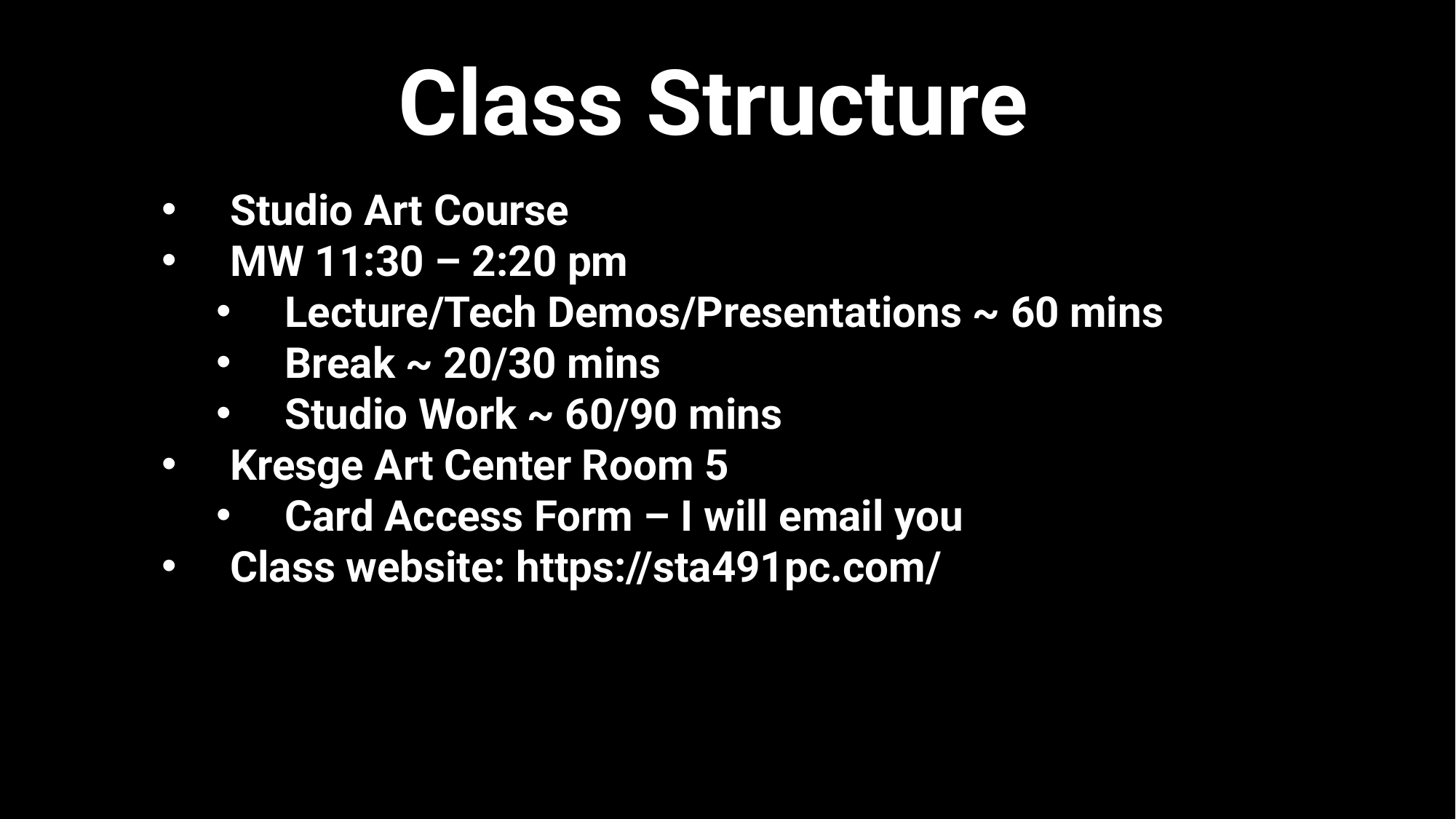

Class Structure

Studio Art Course
MW 11:30 – 2:20 pm
Lecture/Tech Demos/Presentations ~ 60 mins
Break ~ 20/30 mins
Studio Work ~ 60/90 mins
Kresge Art Center Room 5
Card Access Form – I will email you
Class website: https://sta491pc.com/